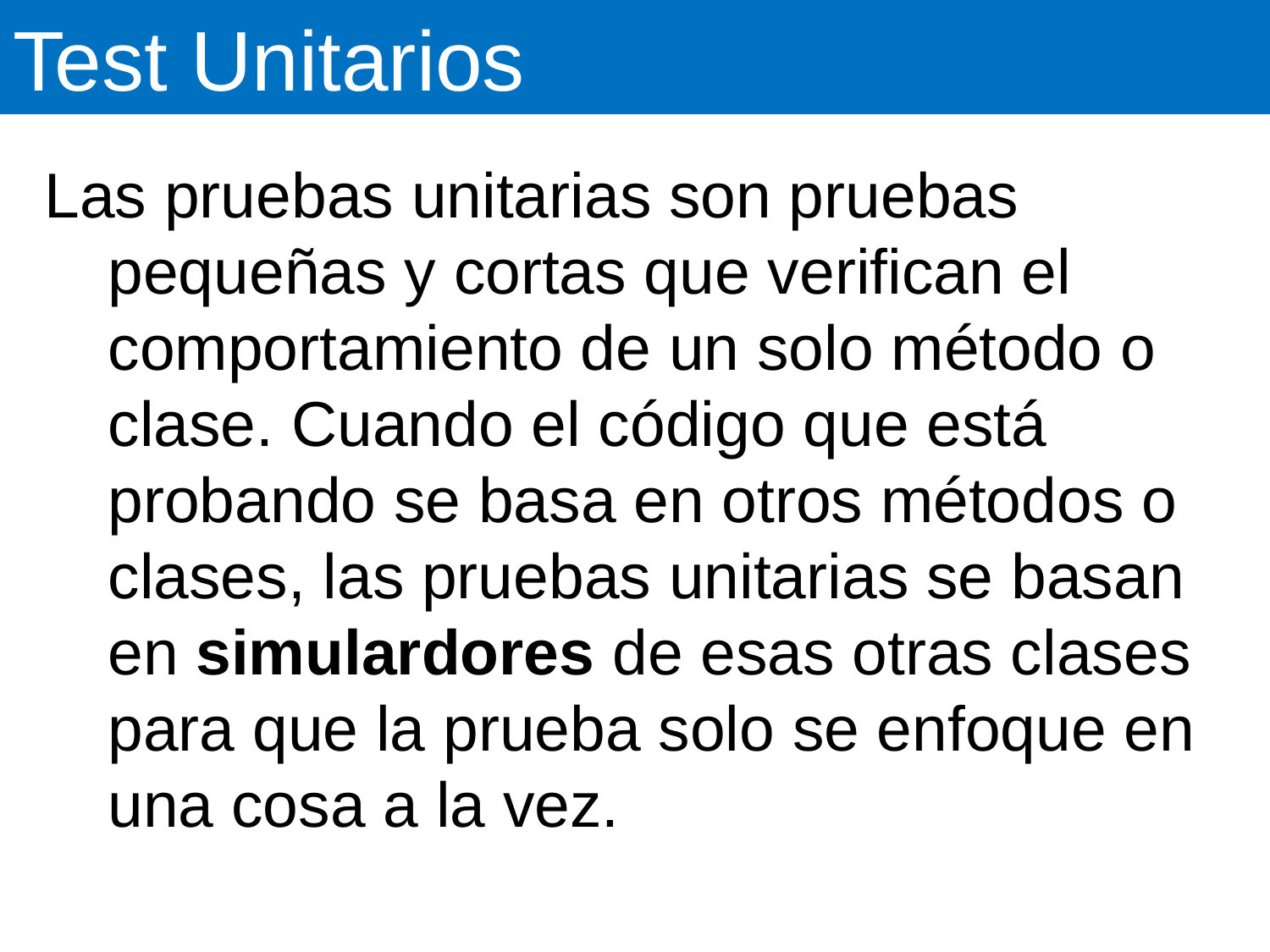

# Test Unitarios
Las pruebas unitarias son pruebas pequeñas y cortas que verifican el comportamiento de un solo método o clase. Cuando el código que está probando se basa en otros métodos o clases, las pruebas unitarias se basan en simulardores de esas otras clases para que la prueba solo se enfoque en una cosa a la vez.